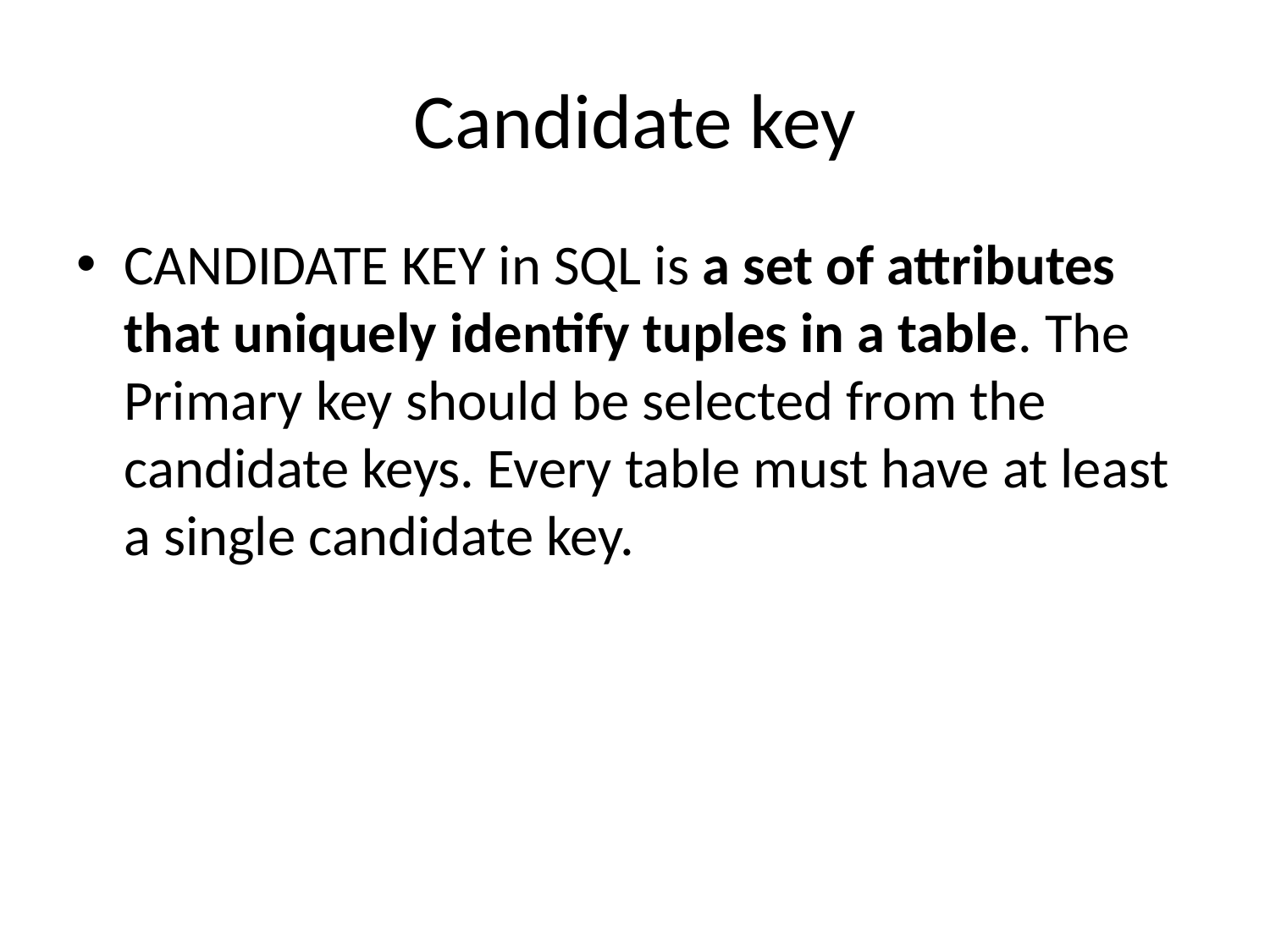

# Candidate key
CANDIDATE KEY in SQL is a set of attributes that uniquely identify tuples in a table. The Primary key should be selected from the candidate keys. Every table must have at least a single candidate key.